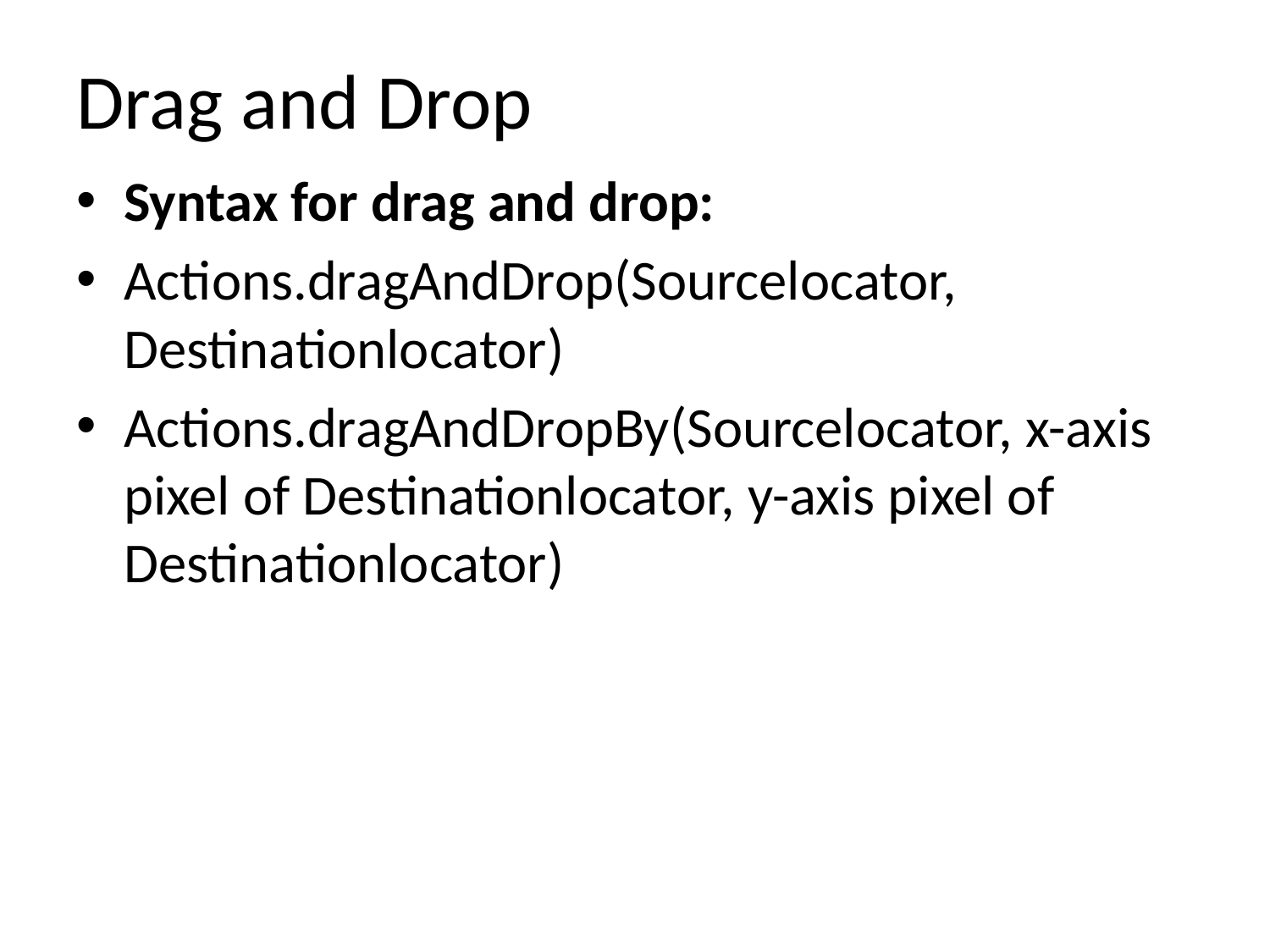

# Drag and Drop
Syntax for drag and drop:
Actions.dragAndDrop(Sourcelocator, Destinationlocator)
Actions.dragAndDropBy(Sourcelocator, x-axis pixel of Destinationlocator, y-axis pixel of Destinationlocator)